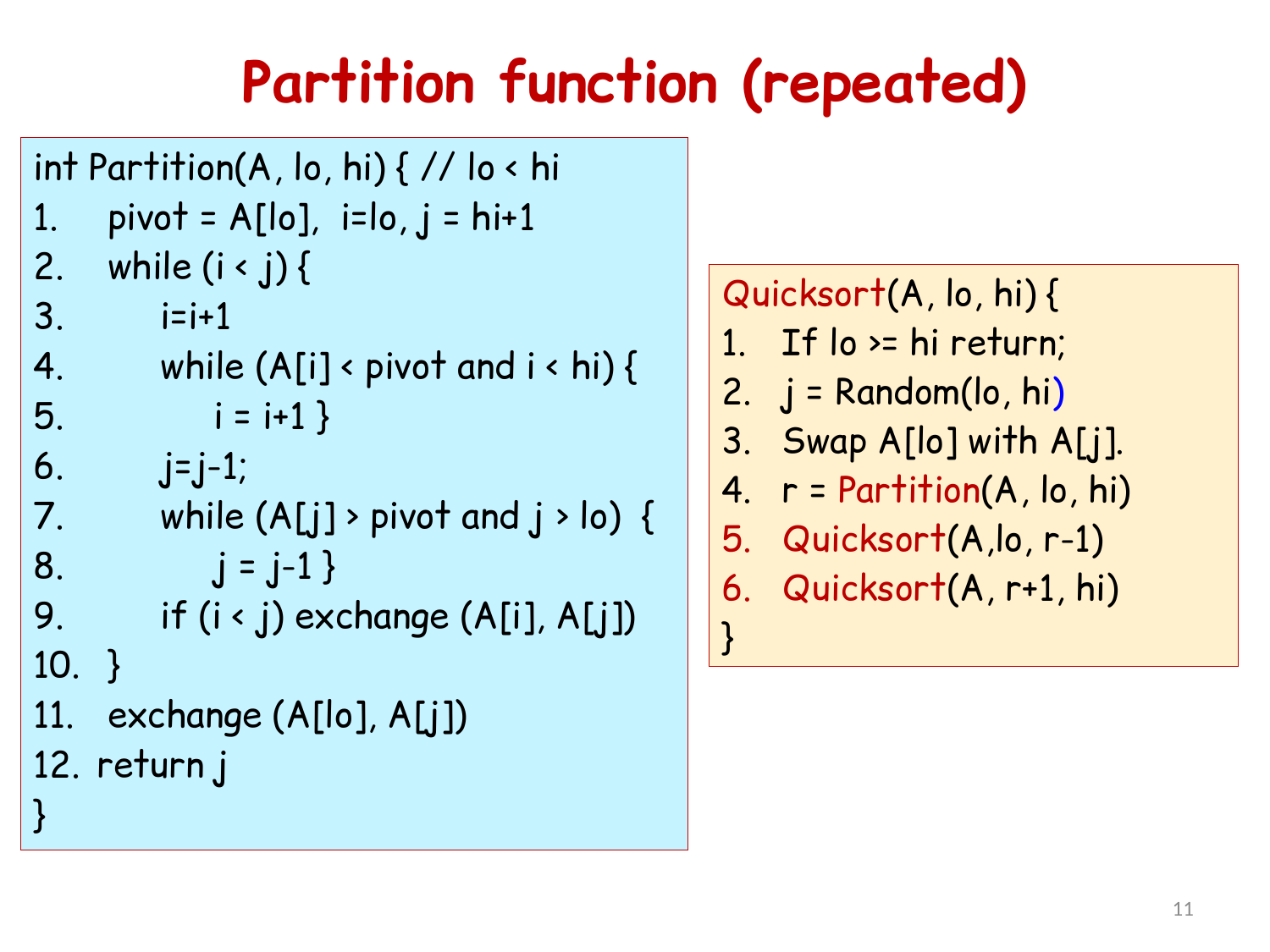

# Partition function (repeated)
int Partition(A, lo, hi) { // lo < hi
 pivot = A[lo],  i=lo, j = hi+1
 while (i < j) {
      i=i+1
      while (A[i] < pivot and i < hi) {
 		i = i+1 }
      j=j-1;
      while (A[j] > pivot and j > lo)  {
 		j = j-1 }
      if (i < j) exchange (A[i], A[j])
 }
 exchange (A[lo], A[j])
return j
}
Quicksort(A, lo, hi) {
If lo >= hi return;
j = Random(lo, hi)
Swap A[lo] with A[j].
r = Partition(A, lo, hi)
Quicksort(A,lo, r-1)
Quicksort(A, r+1, hi)
}
11